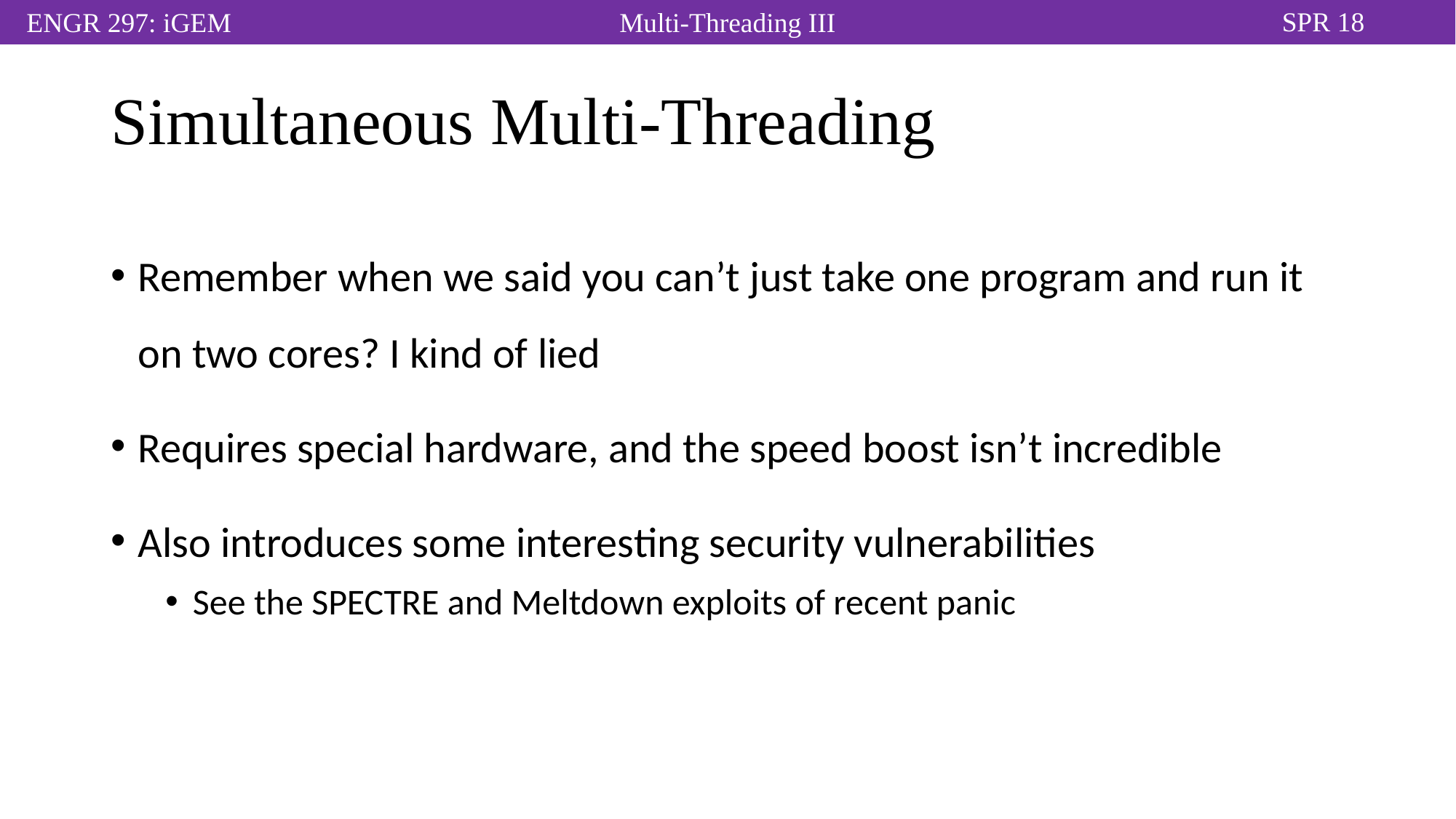

# Simultaneous Multi-Threading
Remember when we said you can’t just take one program and run it on two cores? I kind of lied
Requires special hardware, and the speed boost isn’t incredible
Also introduces some interesting security vulnerabilities
See the SPECTRE and Meltdown exploits of recent panic